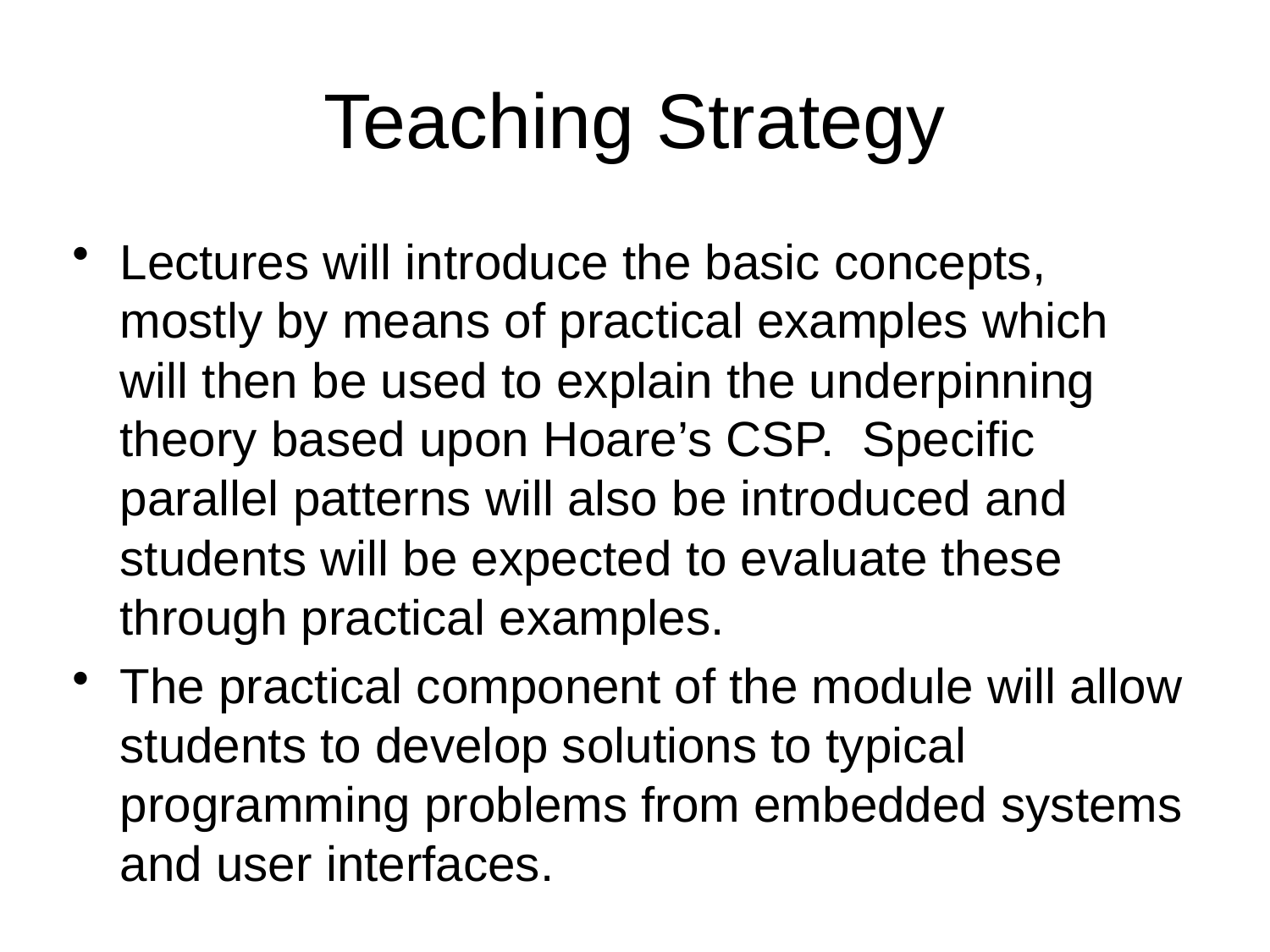

# Teaching Strategy

Lectures will introduce the basic concepts, mostly by means of practical examples which will then be used to explain the underpinning theory based upon Hoare’s CSP.  Specific parallel patterns will also be introduced and students will be expected to evaluate these through practical examples.
The practical component of the module will allow students to develop solutions to typical programming problems from embedded systems and user interfaces.